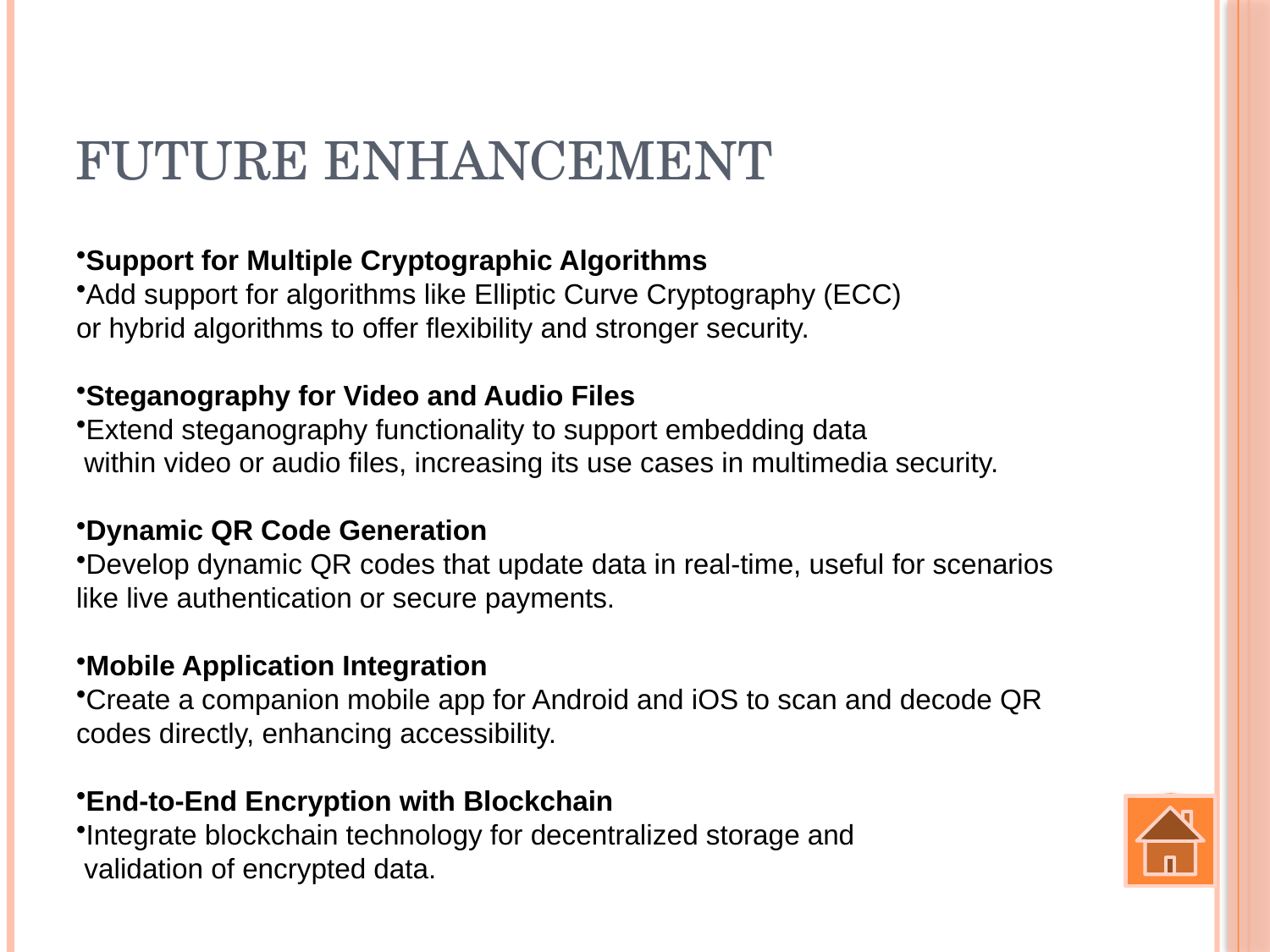

# Future Enhancement
Support for Multiple Cryptographic Algorithms
Add support for algorithms like Elliptic Curve Cryptography (ECC)
or hybrid algorithms to offer flexibility and stronger security.

Steganography for Video and Audio Files
Extend steganography functionality to support embedding data
 within video or audio files, increasing its use cases in multimedia security.

Dynamic QR Code Generation
Develop dynamic QR codes that update data in real-time, useful for scenarios
like live authentication or secure payments.

Mobile Application Integration
Create a companion mobile app for Android and iOS to scan and decode QR
codes directly, enhancing accessibility.

End-to-End Encryption with Blockchain
Integrate blockchain technology for decentralized storage and
 validation of encrypted data.